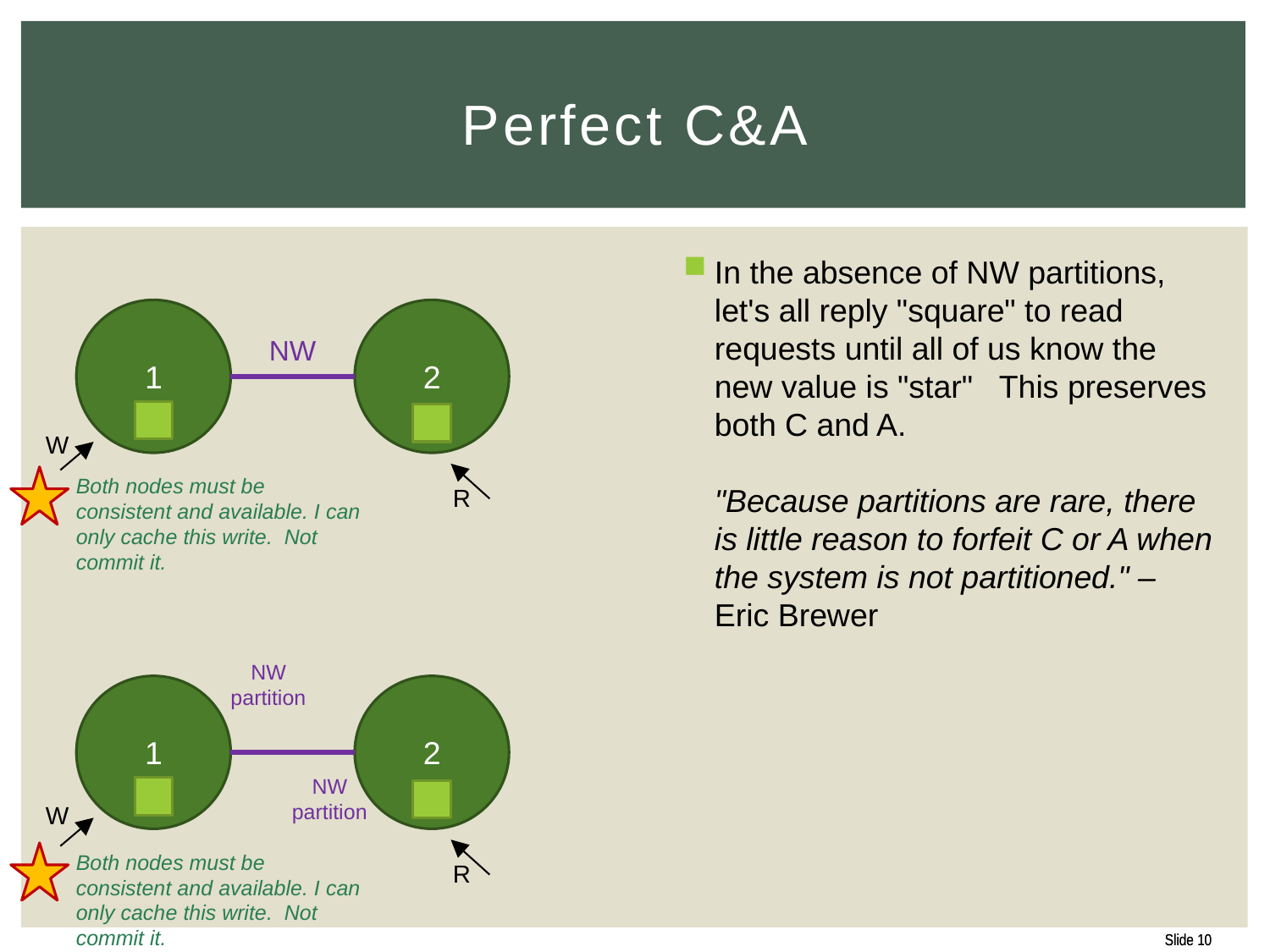

# Perfect C&A
In the absence of NW partitions, let's all reply "square" to read requests until all of us know the new value is "star"   This preserves both C and A.
"Because partitions are rare, there is little reason to forfeit C or A when the system is not partitioned." –
Eric Brewer

1
2
NW

W
Both nodes must be consistent and available. I can only cache this write.  Not commit it.

R
NW
partition
1
2
NW
partition

W
Both nodes must be consistent and available. I can only cache this write.  Not commit it.

R